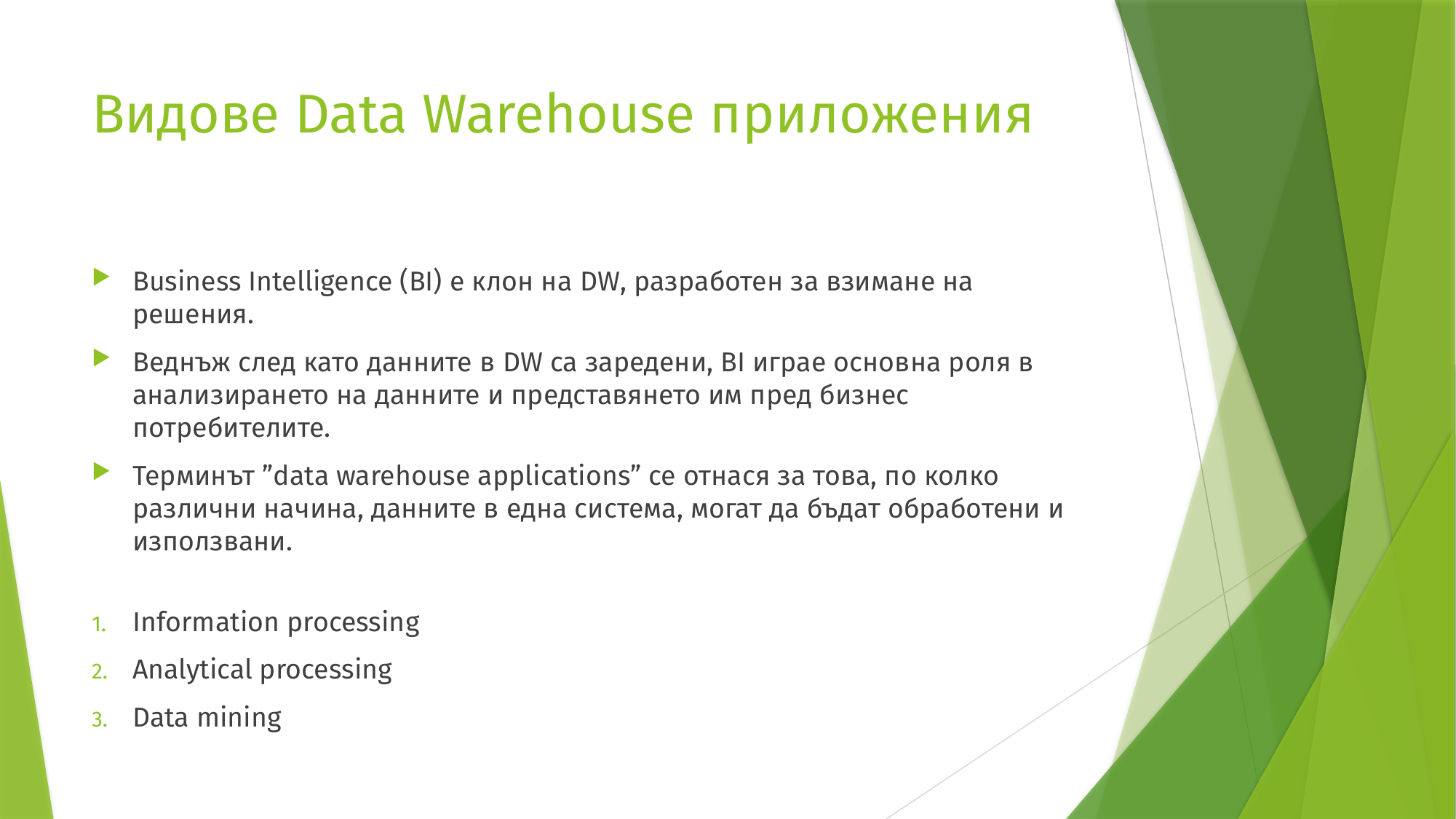

# Видове Data Warehouse приложения
Business Intelligence (BI) е клон на DW, разработен за взимане на решения.
Веднъж след като данните в DW са заредени, BI играе основна роля в анализирането на данните и представянето им пред бизнес потребителите.
Терминът ”data warehouse applications” се отнася за това, по колко различни начина, данните в една система, могат да бъдат обработени и използвани.
Information processing
Analytical processing
Data mining